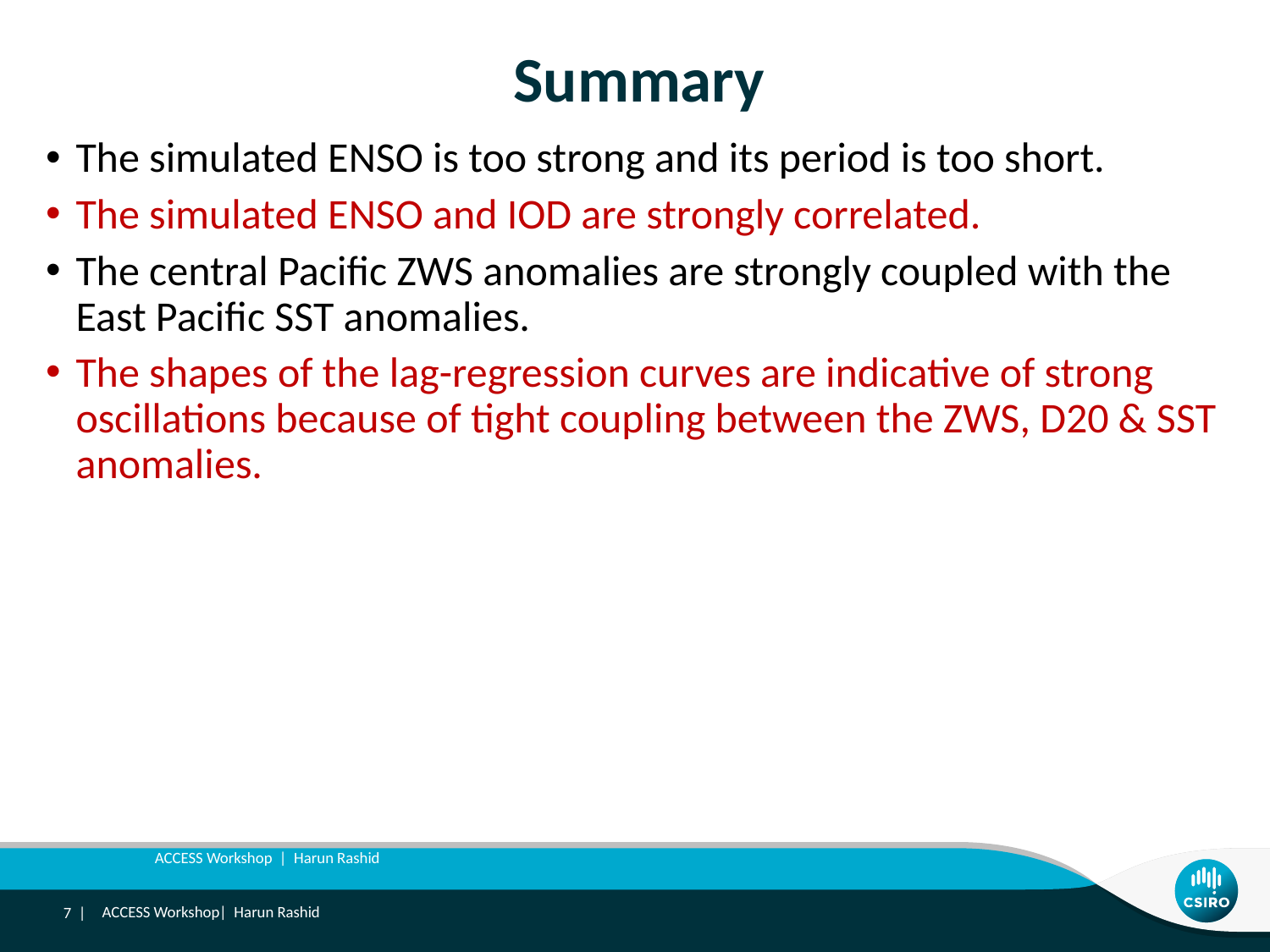

# Summary
The simulated ENSO is too strong and its period is too short.
The simulated ENSO and IOD are strongly correlated.
The central Pacific ZWS anomalies are strongly coupled with the East Pacific SST anomalies.
The shapes of the lag-regression curves are indicative of strong oscillations because of tight coupling between the ZWS, D20 & SST anomalies.
ACCESS Workshop  |  Harun Rashid
7  |